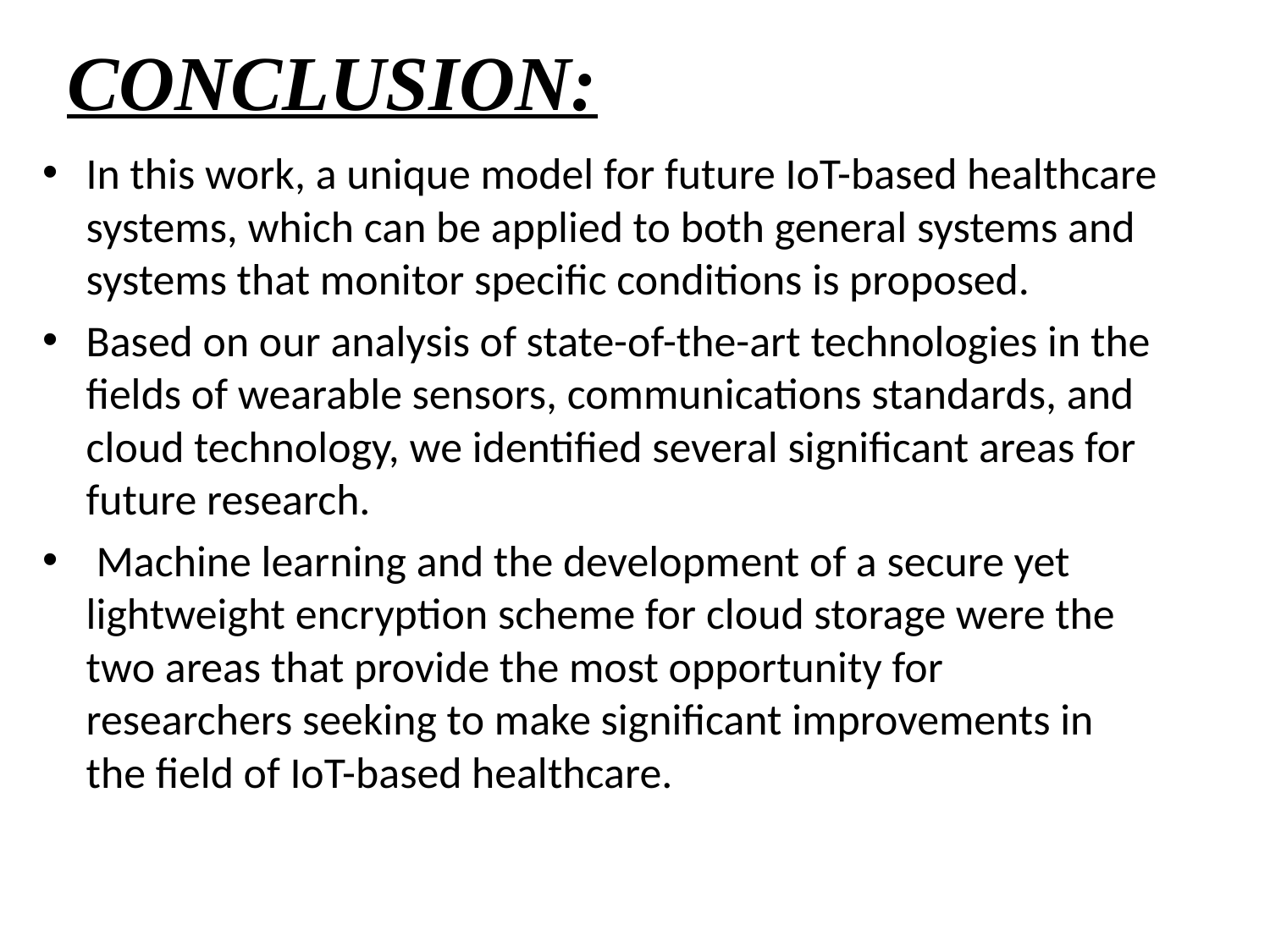

# CONCLUSION:
In this work, a unique model for future IoT-based healthcare systems, which can be applied to both general systems and systems that monitor speciﬁc conditions is proposed.
Based on our analysis of state-of-the-art technologies in the ﬁelds of wearable sensors, communications standards, and cloud technology, we identiﬁed several signiﬁcant areas for future research.
 Machine learning and the development of a secure yet lightweight encryption scheme for cloud storage were the two areas that provide the most opportunity for researchers seeking to make signiﬁcant improvements in the ﬁeld of IoT-based healthcare.